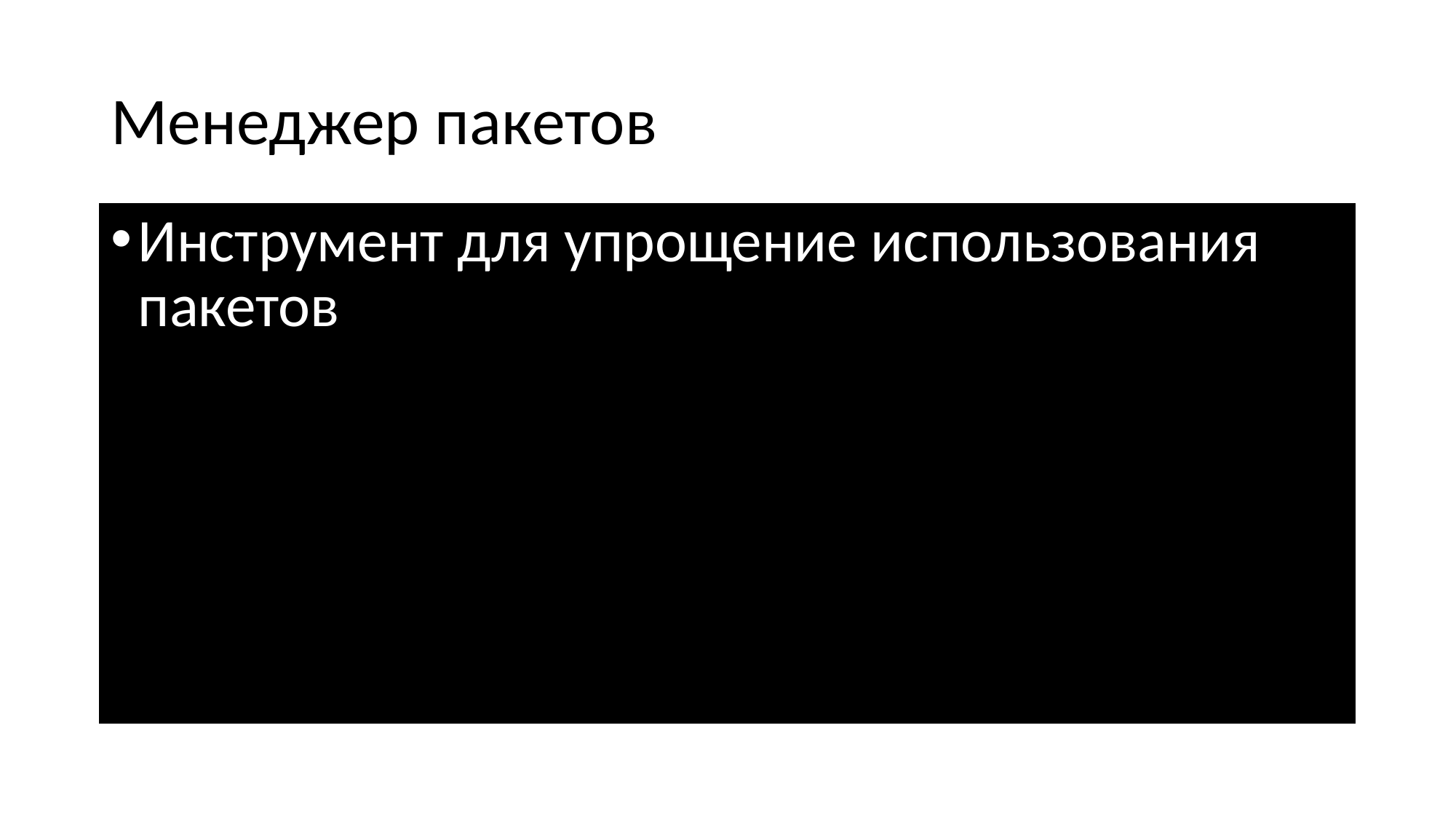

# Менеджер пакетов
Инструмент для упрощение использования пакетов